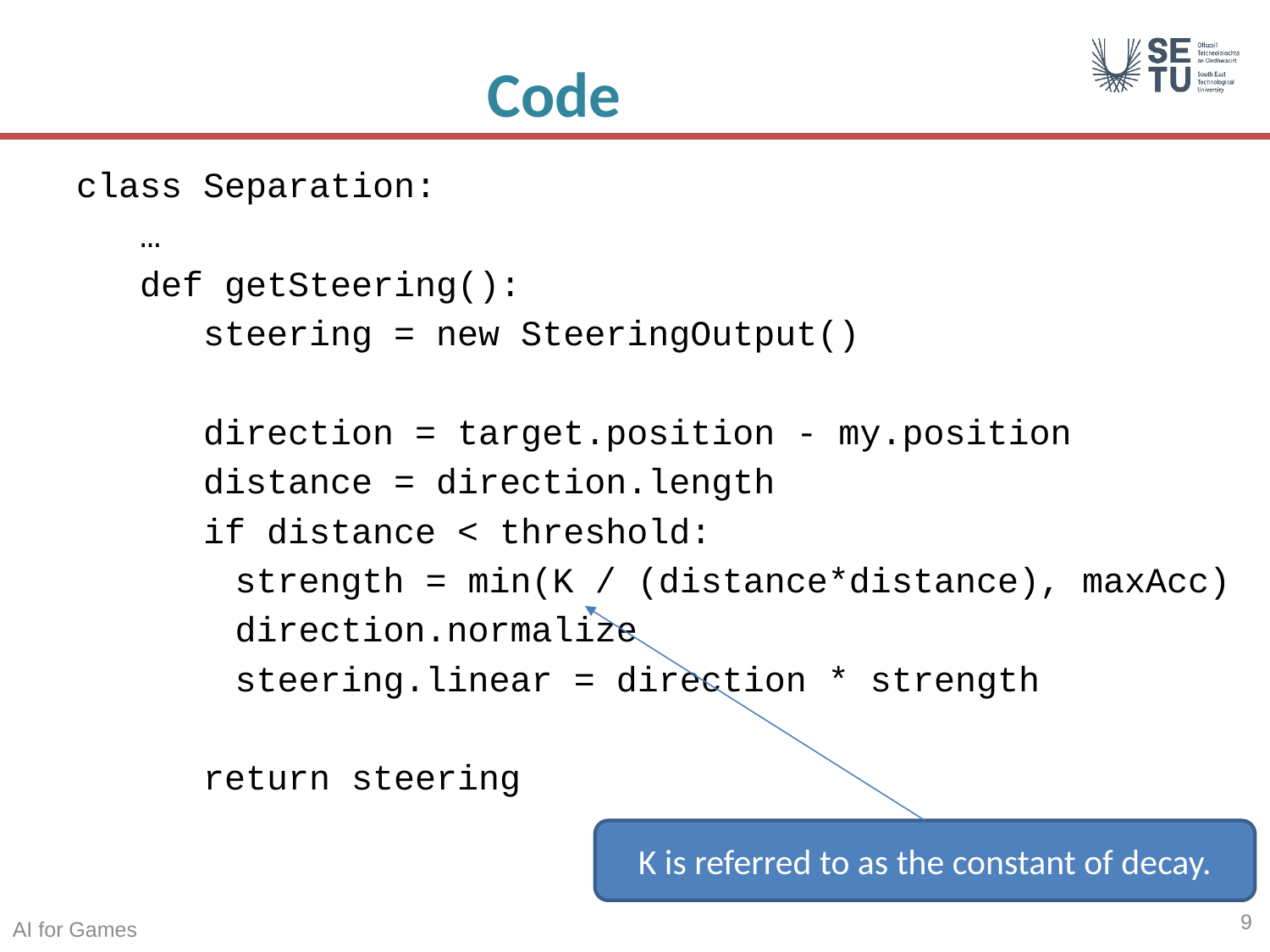

# Code
class Separation:
…
def getSteering():
steering = new SteeringOutput()

direction = target.position - my.position
distance = direction.length
if distance < threshold:
	strength = min(K / (distance*distance), maxAcc)
	direction.normalize
	steering.linear = direction * strength

return steering

K is referred to as the constant of decay.
9